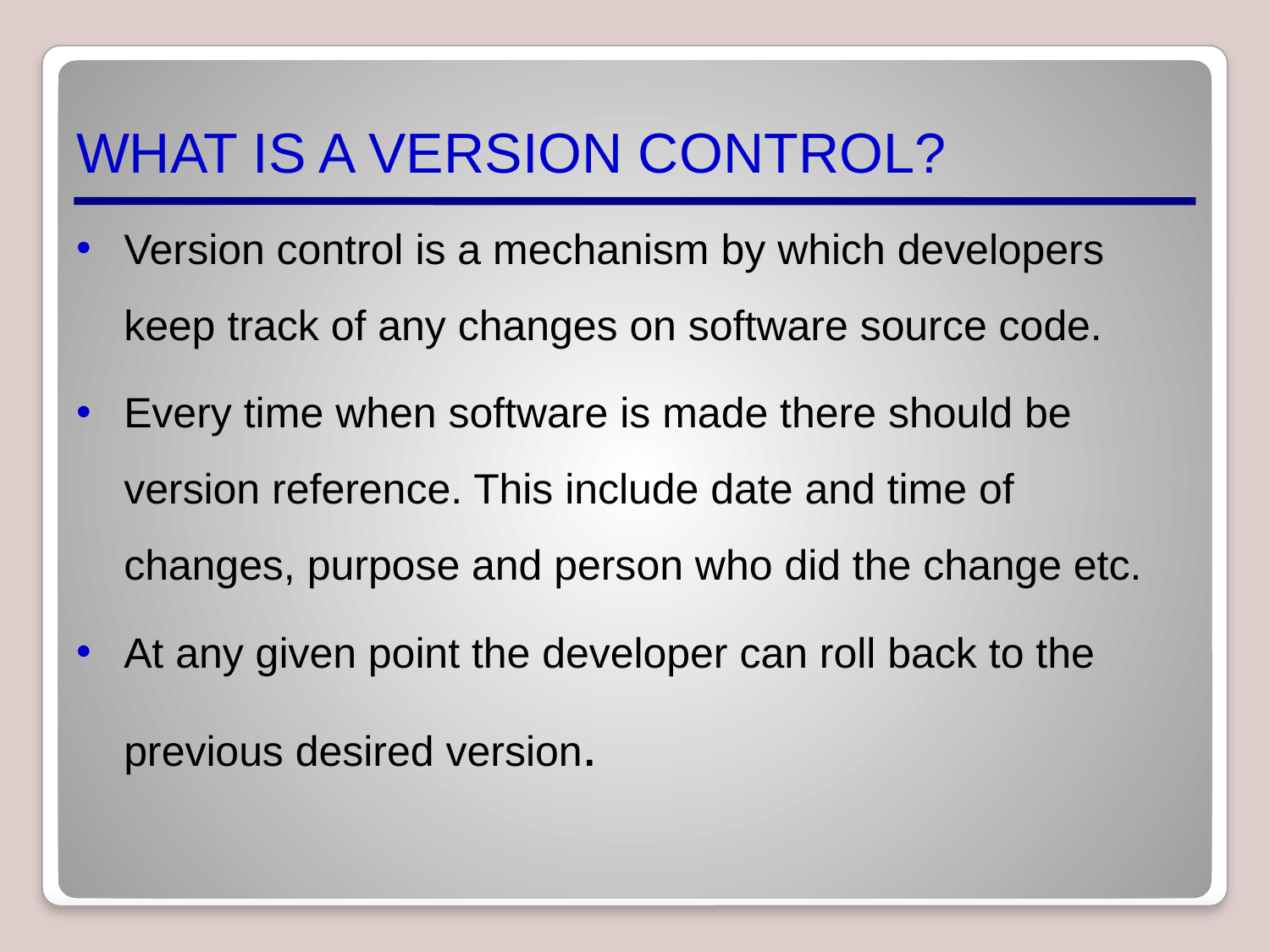

# WHAT IS A VERSION CONTROL?
Version control is a mechanism by which developers keep track of any changes on software source code.
Every time when software is made there should be version reference. This include date and time of changes, purpose and person who did the change etc.
At any given point the developer can roll back to the previous desired version.